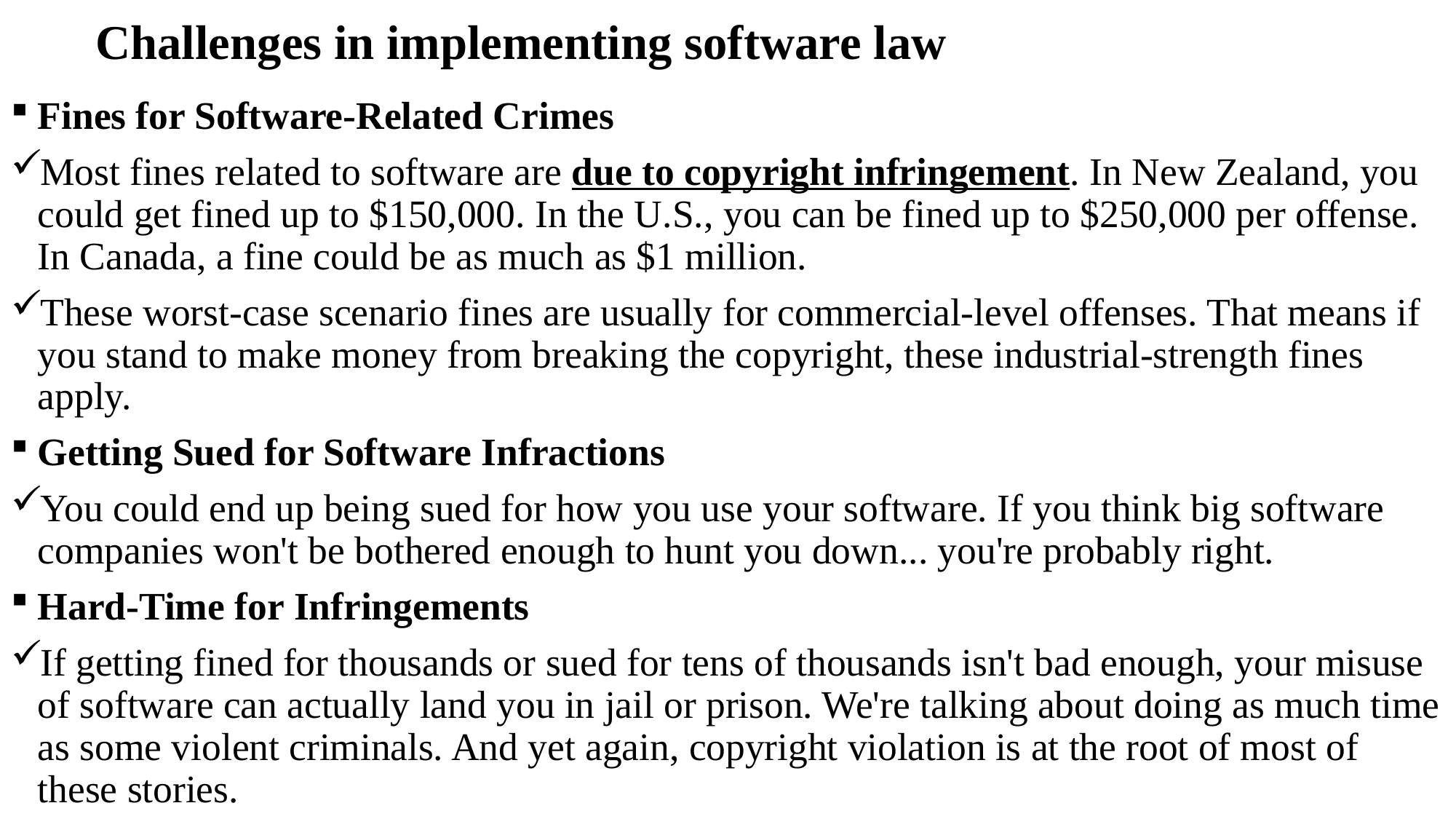

# Challenges in implementing software law
Fines for Software-Related Crimes
Most fines related to software are due to copyright infringement. In New Zealand, you could get fined up to $150,000. In the U.S., you can be fined up to $250,000 per offense. In Canada, a fine could be as much as $1 million.
These worst-case scenario fines are usually for commercial-level offenses. That means if you stand to make money from breaking the copyright, these industrial-strength fines apply.
Getting Sued for Software Infractions
You could end up being sued for how you use your software. If you think big software companies won't be bothered enough to hunt you down... you're probably right.
Hard-Time for Infringements
If getting fined for thousands or sued for tens of thousands isn't bad enough, your misuse of software can actually land you in jail or prison. We're talking about doing as much time as some violent criminals. And yet again, copyright violation is at the root of most of these stories.